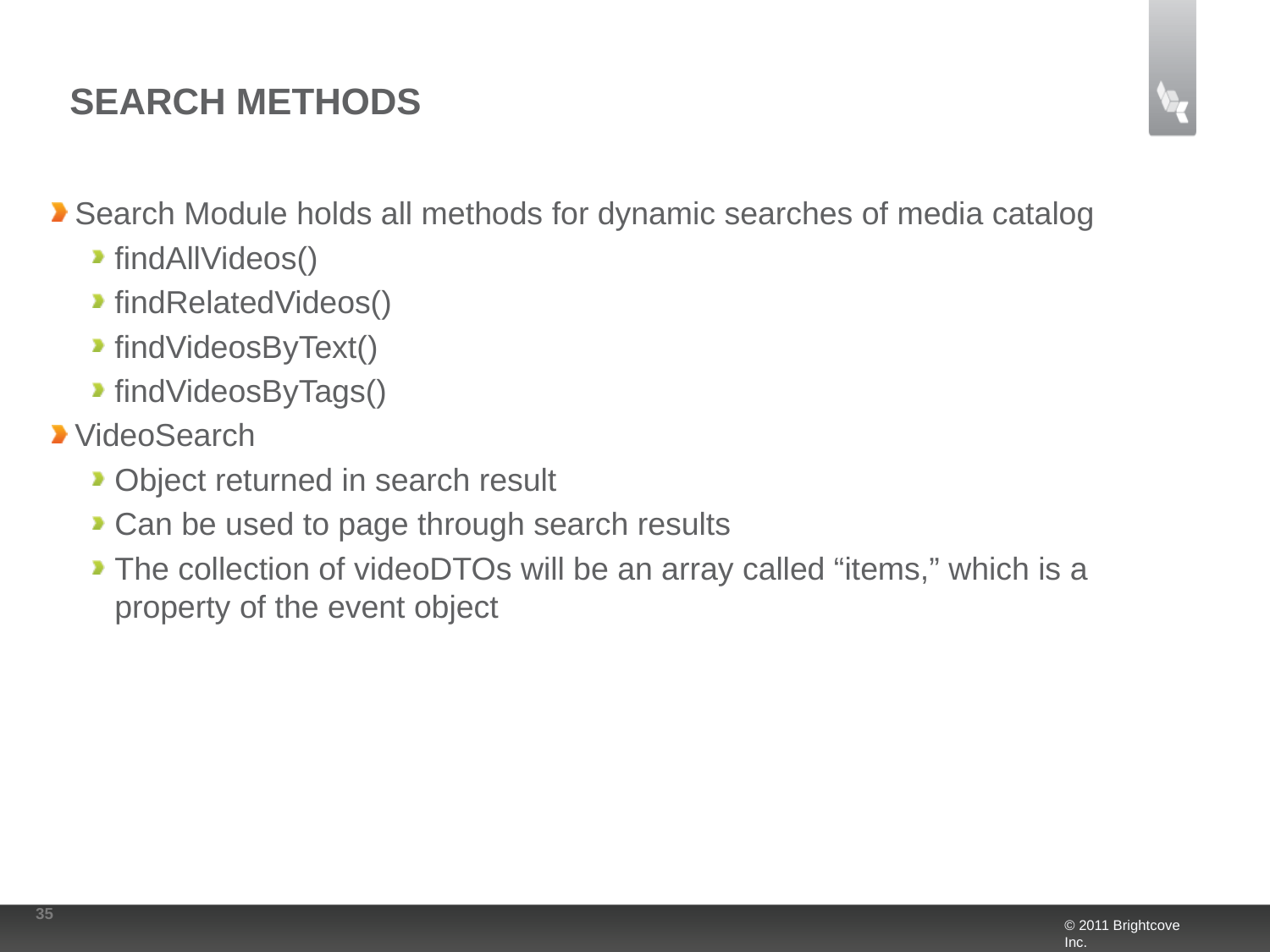

# Search Methods
Search Module holds all methods for dynamic searches of media catalog
findAllVideos()
findRelatedVideos()
findVideosByText()
findVideosByTags()
VideoSearch
Object returned in search result
Can be used to page through search results
The collection of videoDTOs will be an array called “items,” which is a property of the event object

35